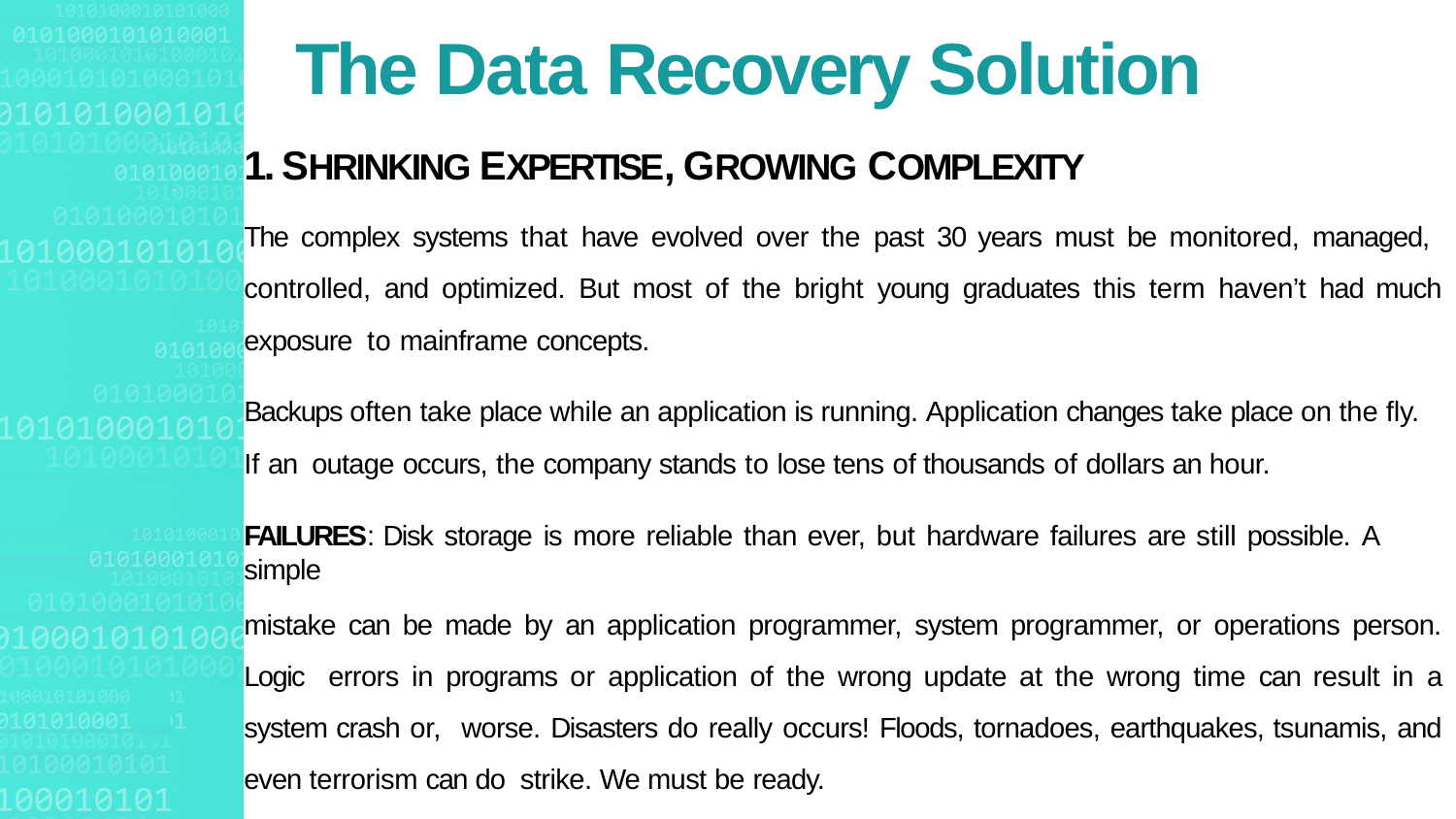

The Data Recovery Solution

1. SHRINKING EXPERTISE, GROWING COMPLEXITY
The complex systems that have evolved over the past 30 years must be monitored, managed,  controlled, and optimized. But most of the bright young graduates this term haven’t had much exposure  to mainframe concepts.
Backups often take place while an application is running. Application changes take place on the fly. If an  outage occurs, the company stands to lose tens of thousands of dollars an hour.

FAILURES: Disk storage is more reliable than ever, but hardware failures are still possible. A simple
mistake can be made by an application programmer, system programmer, or operations person. Logic  errors in programs or application of the wrong update at the wrong time can result in a system crash or,  worse. Disasters do really occurs! Floods, tornadoes, earthquakes, tsunamis, and even terrorism can do  strike. We must be ready.